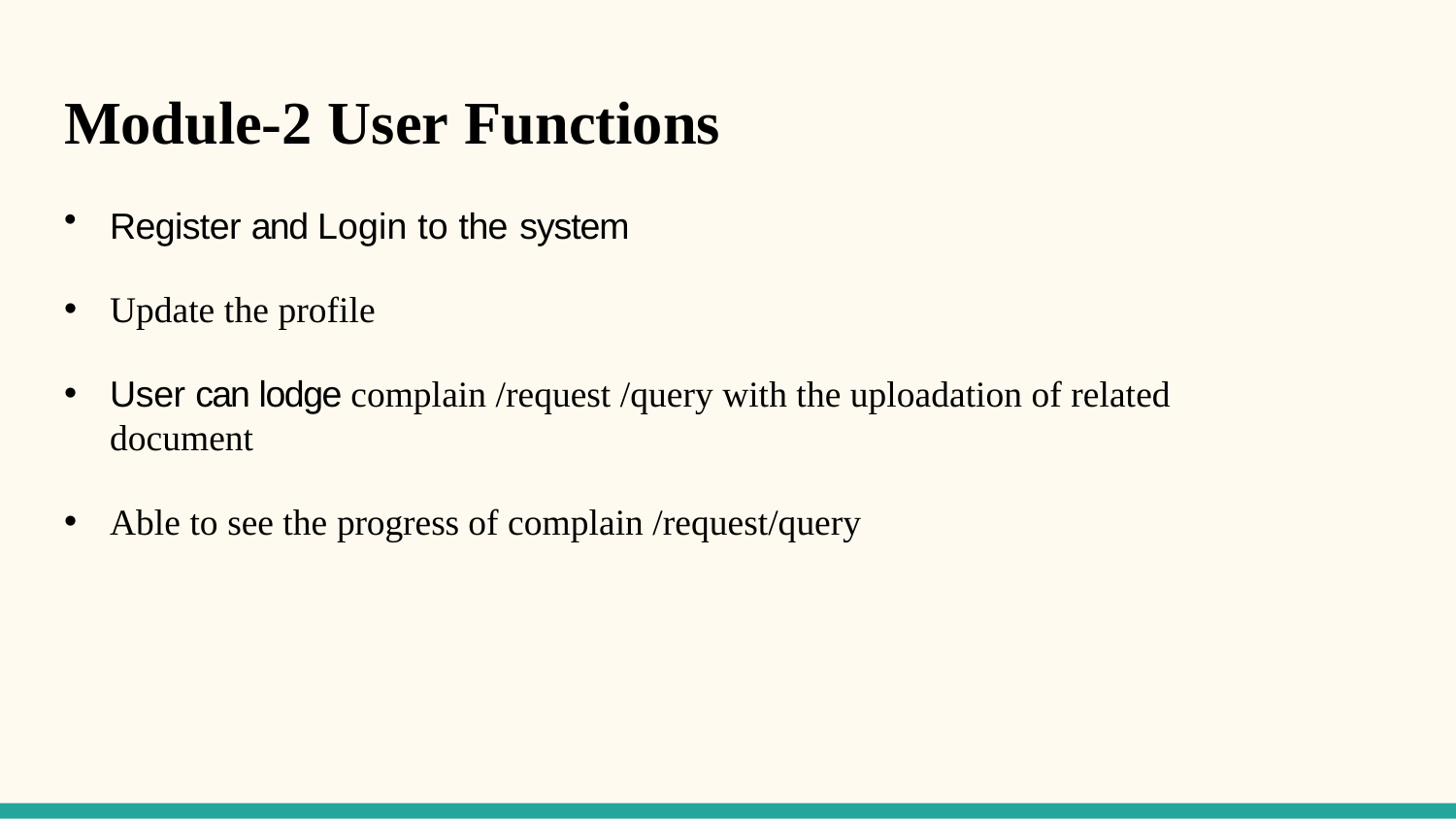

# Module-2 User Functions
Register and Login to the system

Update the profile

User can lodge complain /request /query with the uploadation of related document

Able to see the progress of complain /request/query